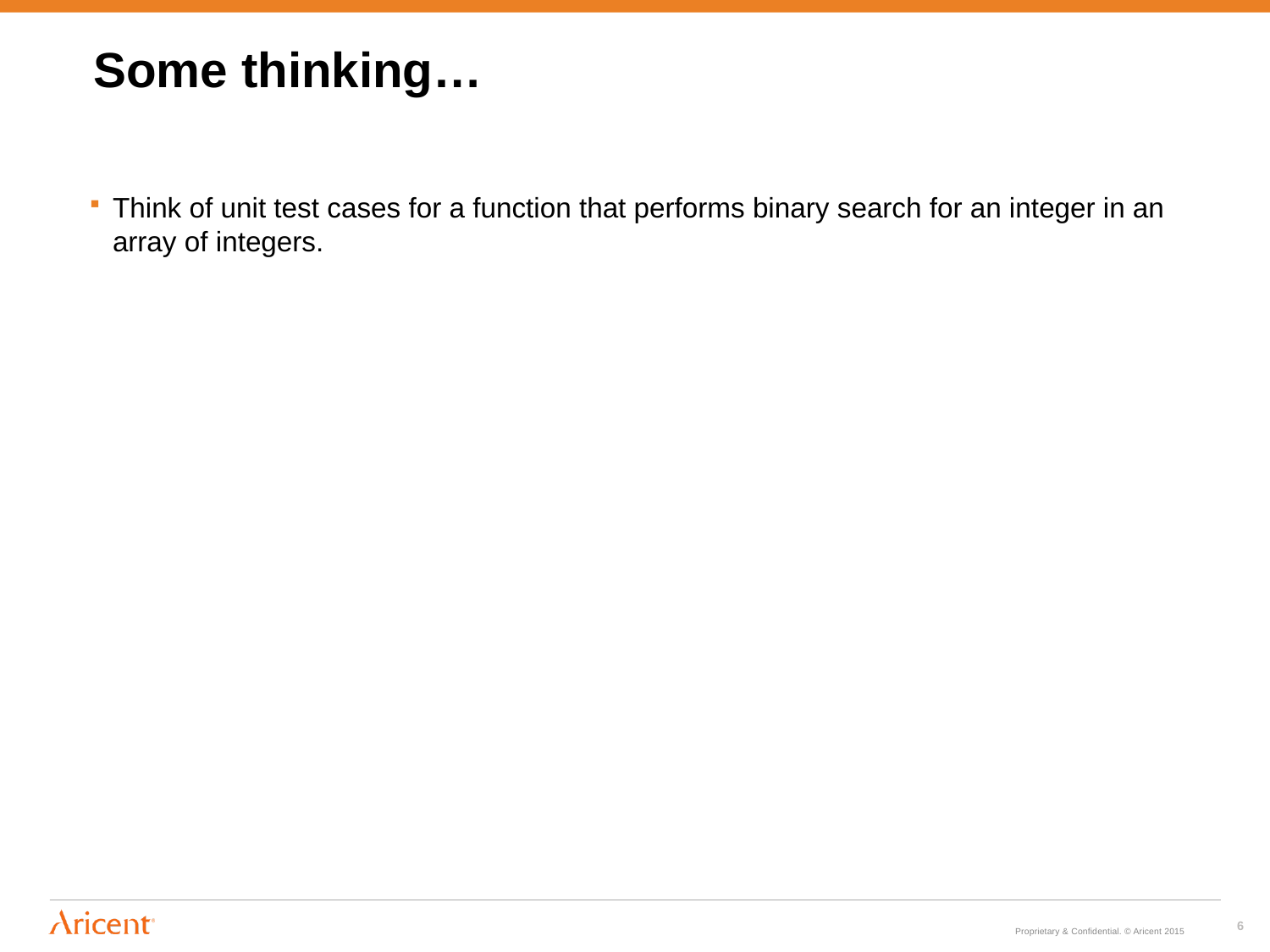

# Some thinking…
Think of unit test cases for a function that performs binary search for an integer in an array of integers.

6